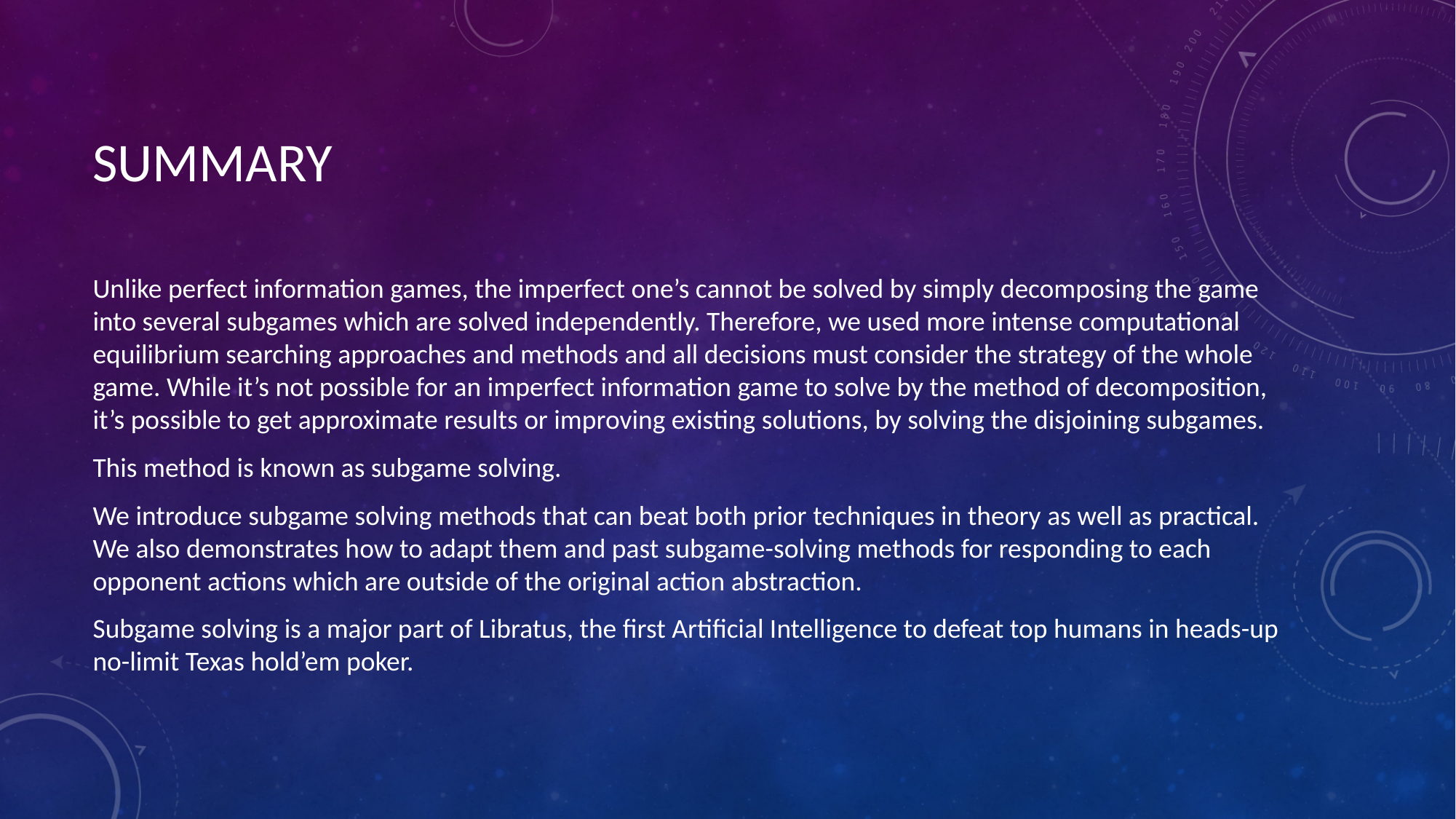

# Summary
Unlike perfect information games, the imperfect one’s cannot be solved by simply decomposing the game into several subgames which are solved independently. Therefore, we used more intense computational equilibrium searching approaches and methods and all decisions must consider the strategy of the whole game. While it’s not possible for an imperfect information game to solve by the method of decomposition, it’s possible to get approximate results or improving existing solutions, by solving the disjoining subgames.
This method is known as subgame solving.
We introduce subgame solving methods that can beat both prior techniques in theory as well as practical. We also demonstrates how to adapt them and past subgame-solving methods for responding to each opponent actions which are outside of the original action abstraction.
Subgame solving is a major part of Libratus, the first Artificial Intelligence to defeat top humans in heads-up no-limit Texas hold’em poker.